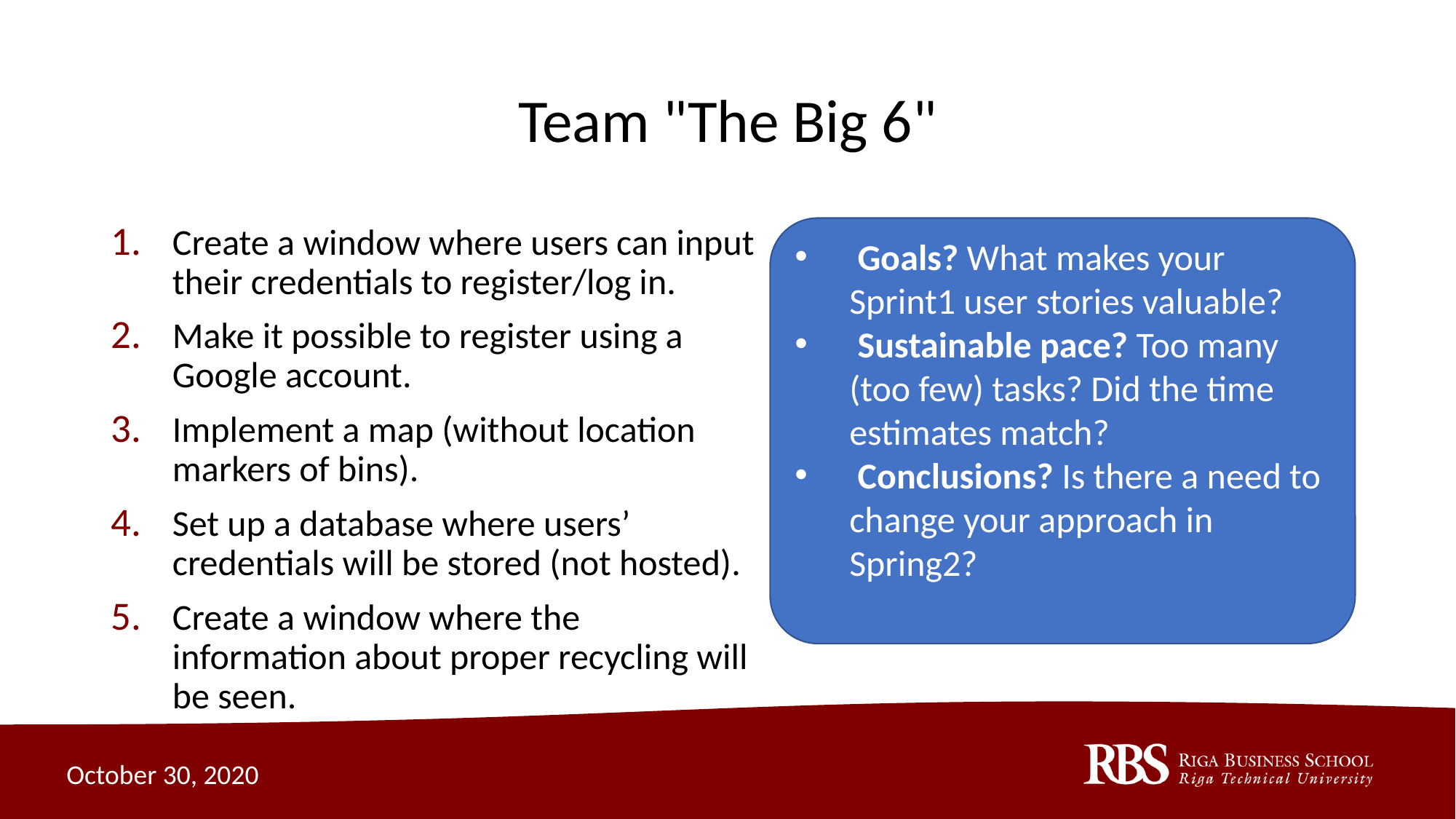

# Team "The Big 6"
Create a window where users can input their credentials to register/log in.
Make it possible to register using a Google account.
Implement a map (without location markers of bins).
Set up a database where users’ credentials will be stored (not hosted).
Create a window where the information about proper recycling will be seen.

 Goals? What makes your Sprint1 user stories valuable?
 Sustainable pace? Too many (too few) tasks? Did the time estimates match?
 Conclusions? Is there a need to change your approach in Spring2?

October 30, 2020